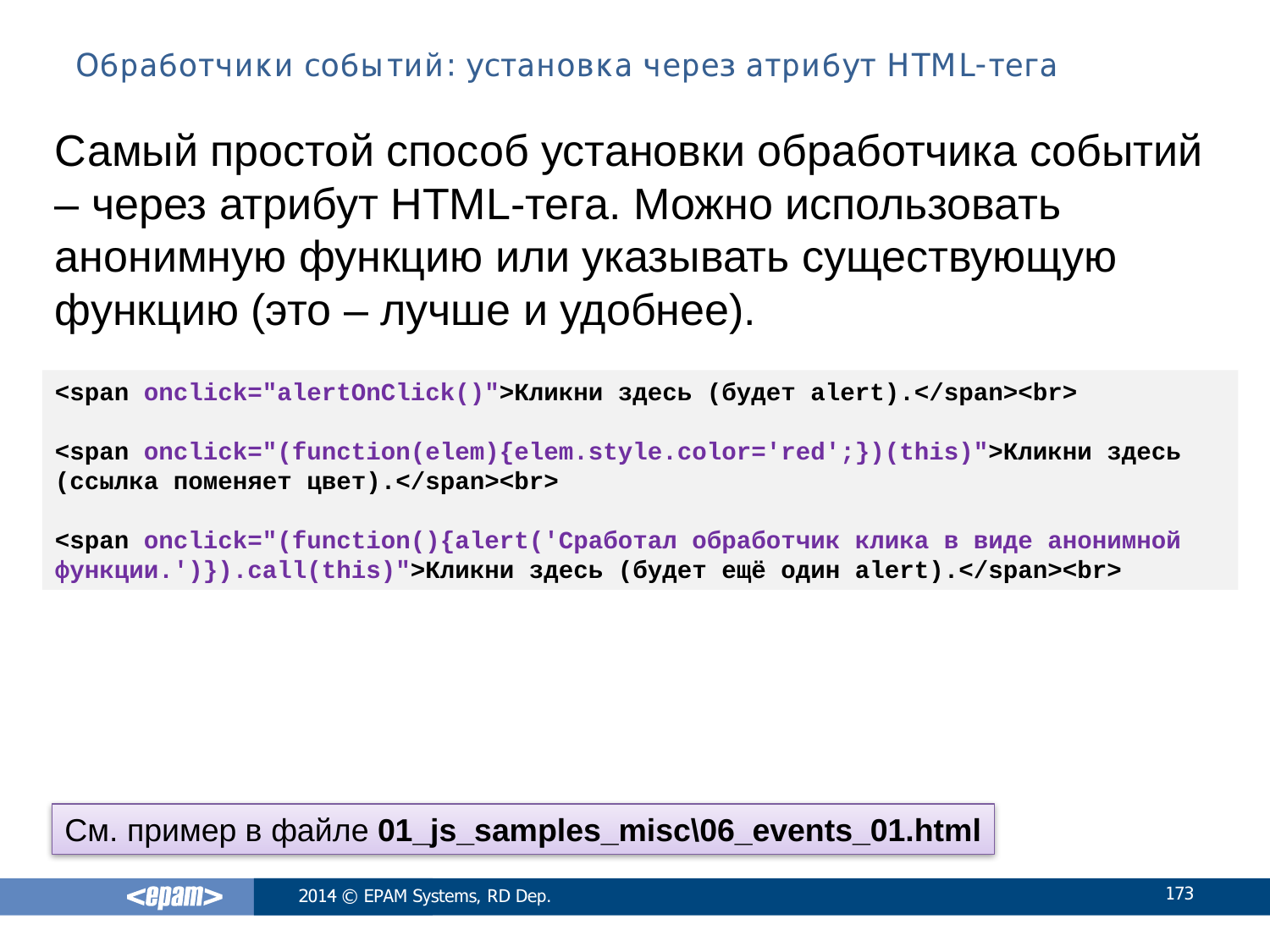

# Обработчики событий: установка через атрибут HTML-тега
Самый простой способ установки обработчика событий – через атрибут HTML-тега. Можно использовать анонимную функцию или указывать существующую функцию (это – лучше и удобнее).
<span onclick="alertOnClick()">Кликни здесь (будет alert).</span><br>

<span onclick="(function(elem){elem.style.color='red';})(this)">Кликни здесь (ссылка поменяет цвет).</span><br>

<span onclick="(function(){alert('Сработал обработчик клика в виде анонимной функции.')}).call(this)">Кликни здесь (будет ещё один alert).</span><br>
См. пример в файле 01_js_samples_misc\06_events_01.html
173
2014 © EPAM Systems, RD Dep.